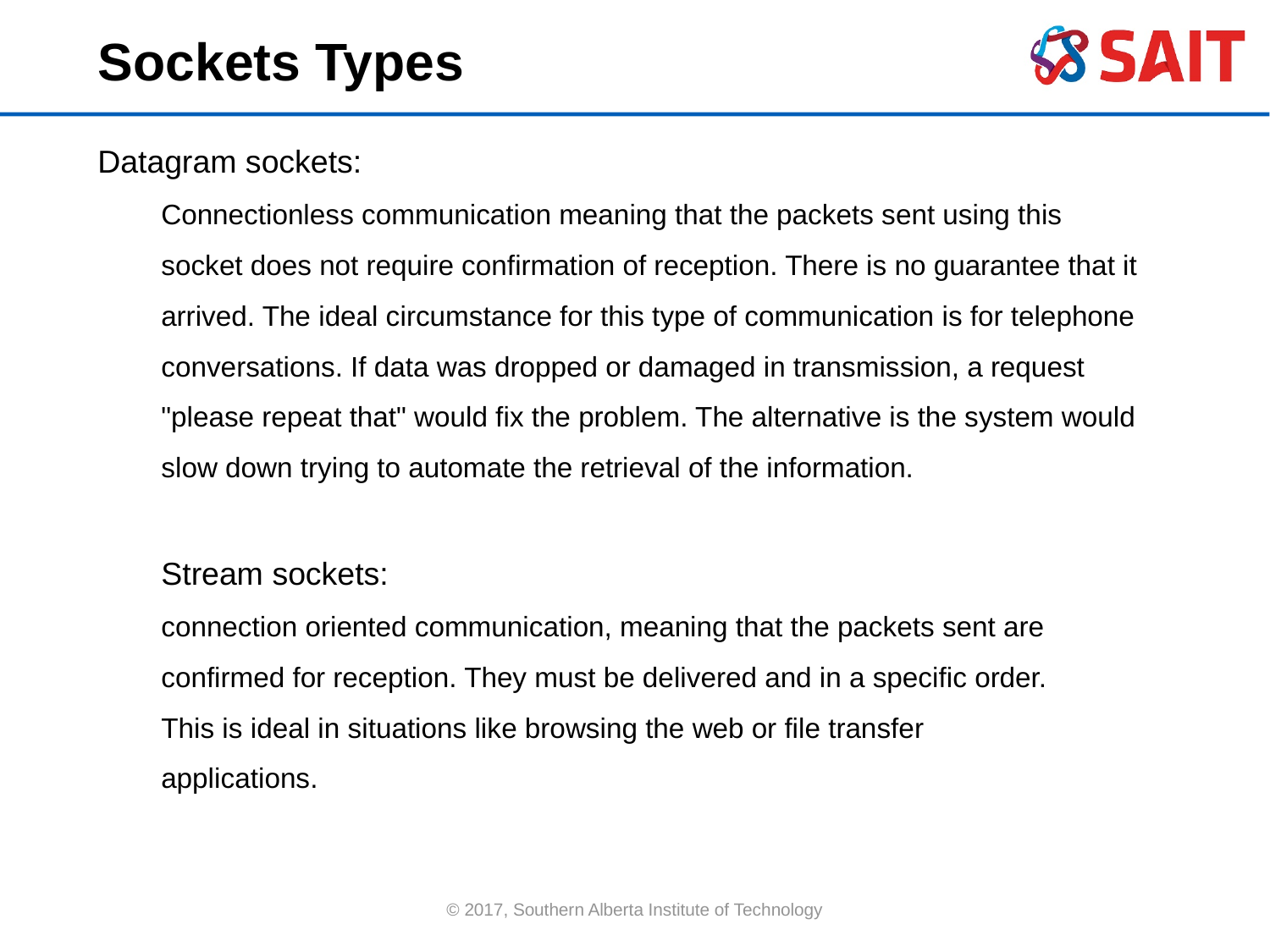

Sockets Types
Datagram sockets:
Connectionless communication meaning that the packets sent using this
socket does not require confirmation of reception. There is no guarantee that it
arrived. The ideal circumstance for this type of communication is for telephone
conversations. If data was dropped or damaged in transmission, a request
"please repeat that" would fix the problem. The alternative is the system would
slow down trying to automate the retrieval of the information.

Stream sockets:
connection oriented communication, meaning that the packets sent are
confirmed for reception. They must be delivered and in a specific order.
This is ideal in situations like browsing the web or file transfer
applications.